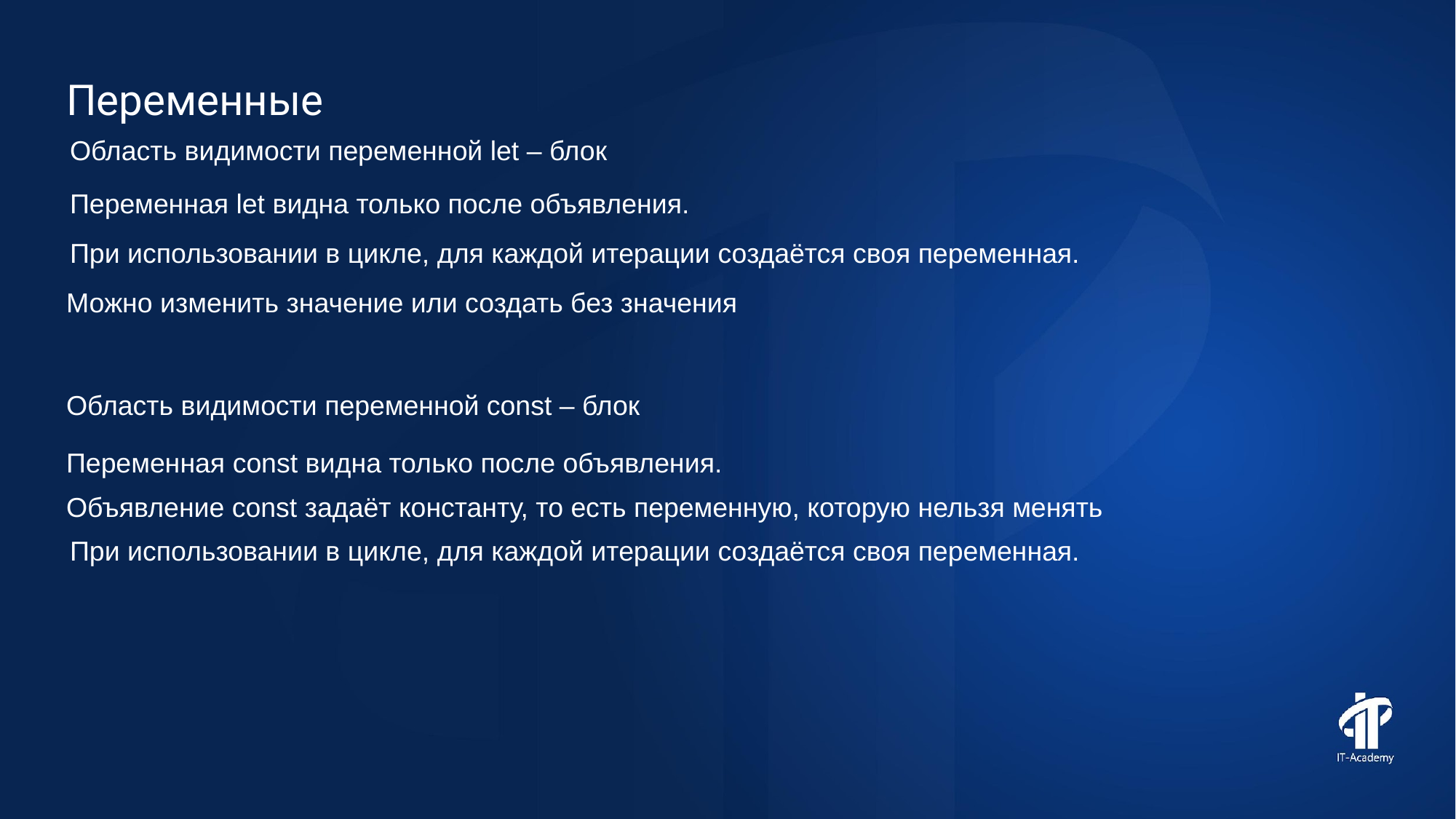

Переменные
Область видимости переменной let – блок
Переменная let видна только после объявления.
При использовании в цикле, для каждой итерации создаётся своя переменная.
Можно изменить значение или создать без значения
Область видимости переменной const – блок
Переменная const видна только после объявления.
Объявление const задаёт константу, то есть переменную, которую нельзя менять
При использовании в цикле, для каждой итерации создаётся своя переменная.